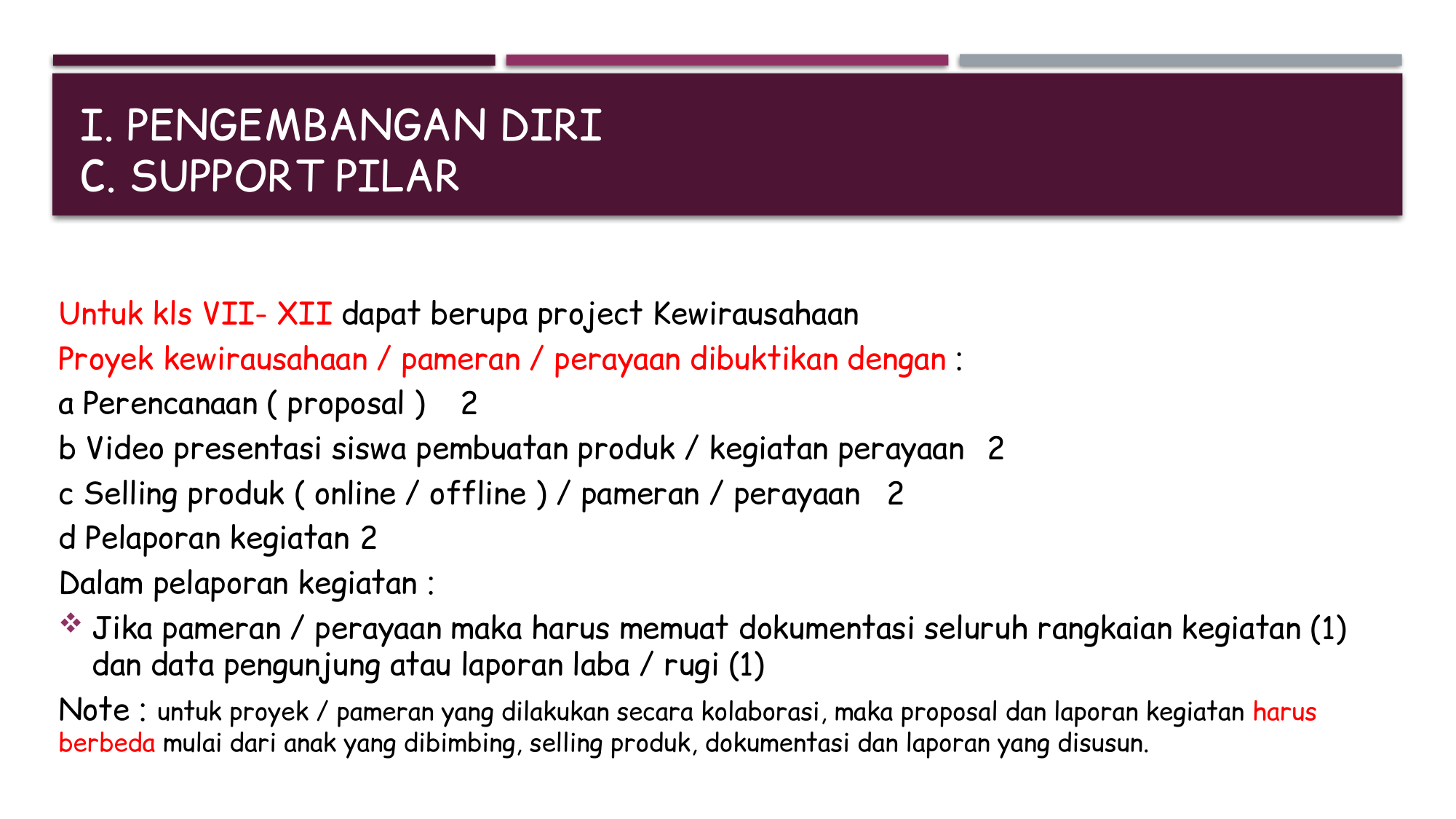

# i. PENGEMBANGAN DIRI c. Support pilar

Untuk kls VII- XII dapat berupa project Kewirausahaan
Proyek kewirausahaan / pameran / perayaan dibuktikan dengan :
a Perencanaan ( proposal )													2
b Video presentasi siswa pembuatan produk / kegiatan perayaan		2
c Selling produk ( online / offline ) / pameran / perayaan 				2
d Pelaporan kegiatan															2
Dalam pelaporan kegiatan :
Jika pameran / perayaan maka harus memuat dokumentasi seluruh rangkaian kegiatan (1) dan data pengunjung atau laporan laba / rugi (1)
Note : untuk proyek / pameran yang dilakukan secara kolaborasi, maka proposal dan laporan kegiatan harus berbeda mulai dari anak yang dibimbing, selling produk, dokumentasi dan laporan yang disusun.